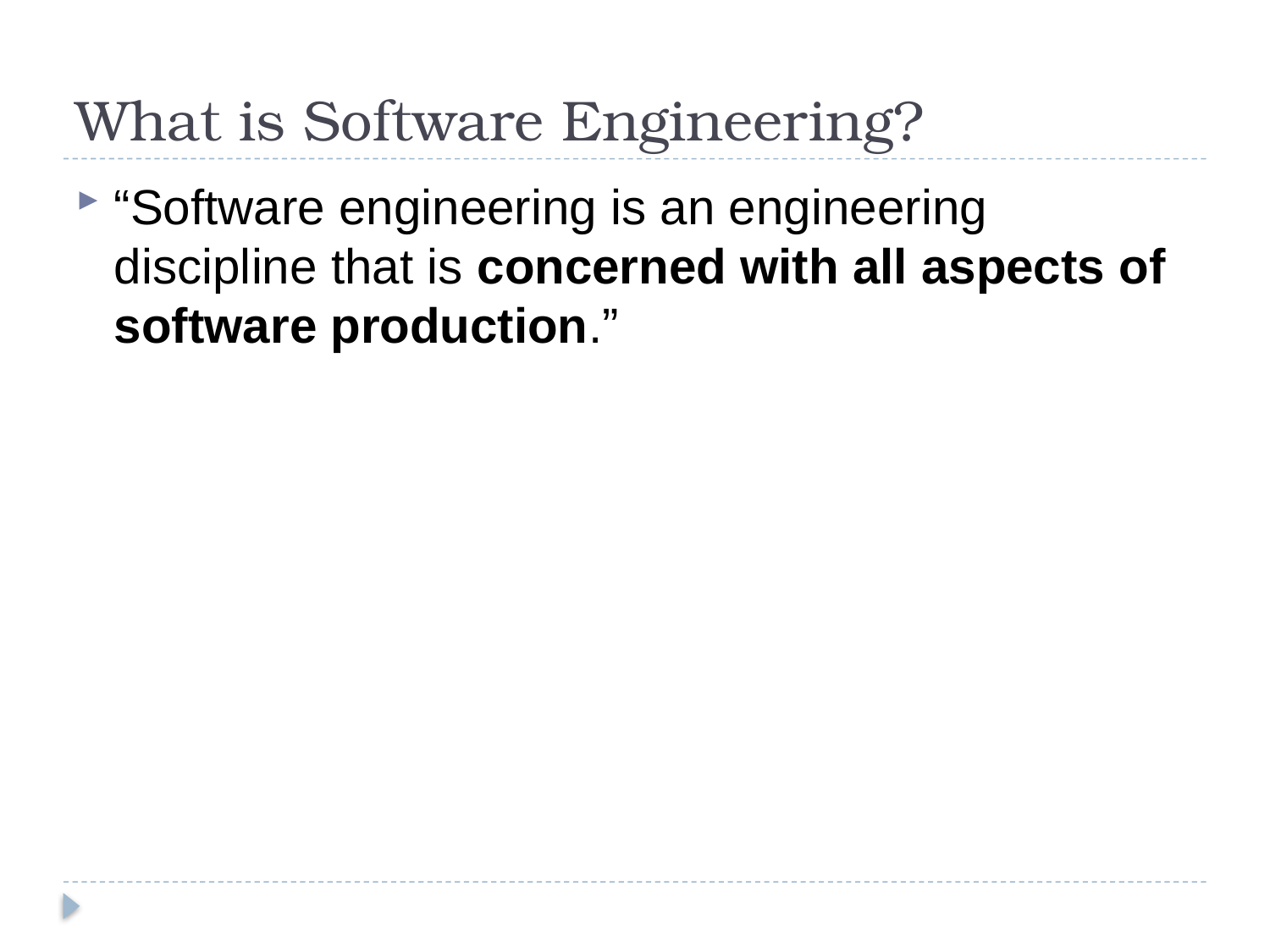

# What is Software Engineering?
“Software engineering is an engineering discipline that is concerned with all aspects of software production.”